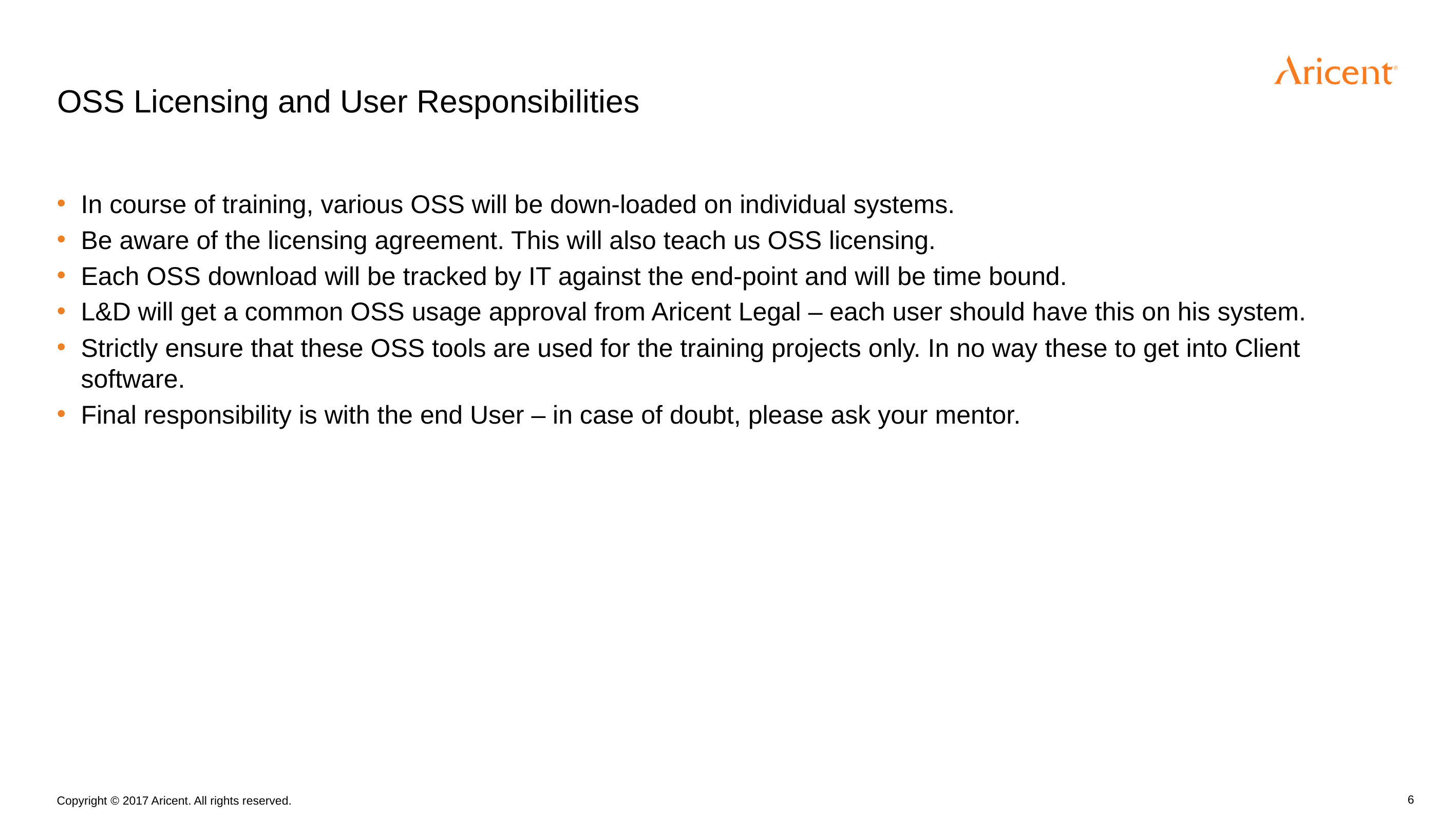

OSS Licensing and User Responsibilities
In course of training, various OSS will be down-loaded on individual systems.
Be aware of the licensing agreement. This will also teach us OSS licensing.
Each OSS download will be tracked by IT against the end-point and will be time bound.
L&D will get a common OSS usage approval from Aricent Legal – each user should have this on his system.
Strictly ensure that these OSS tools are used for the training projects only. In no way these to get into Client software.
Final responsibility is with the end User – in case of doubt, please ask your mentor.